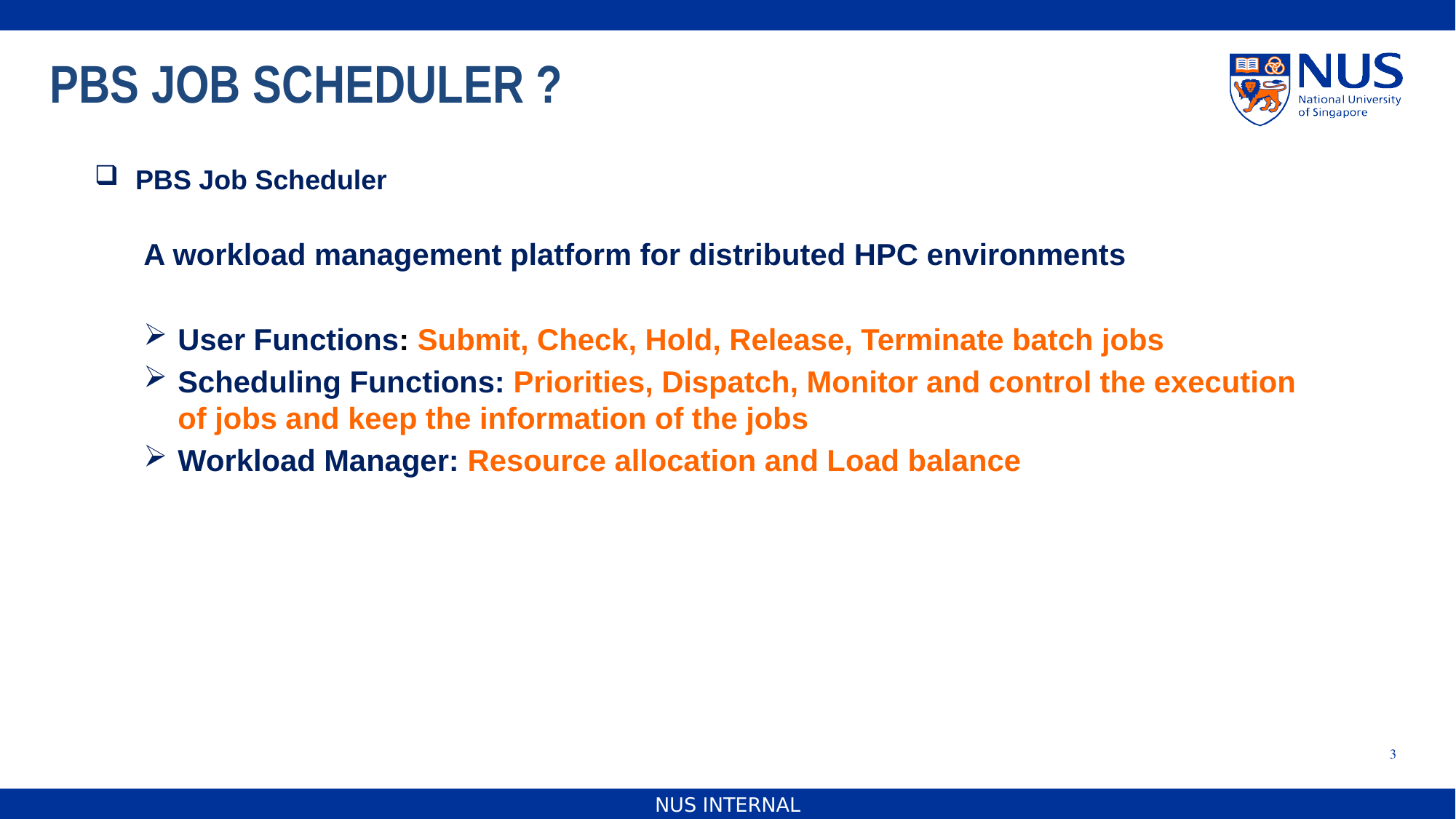

PBS JOB SCHEDULER ?
PBS Job Scheduler

A workload management platform for distributed HPC environments

User Functions: Submit, Check, Hold, Release, Terminate batch jobs
Scheduling Functions: Priorities, Dispatch, Monitor and control the execution of jobs and keep the information of the jobs
Workload Manager: Resource allocation and Load balance

3